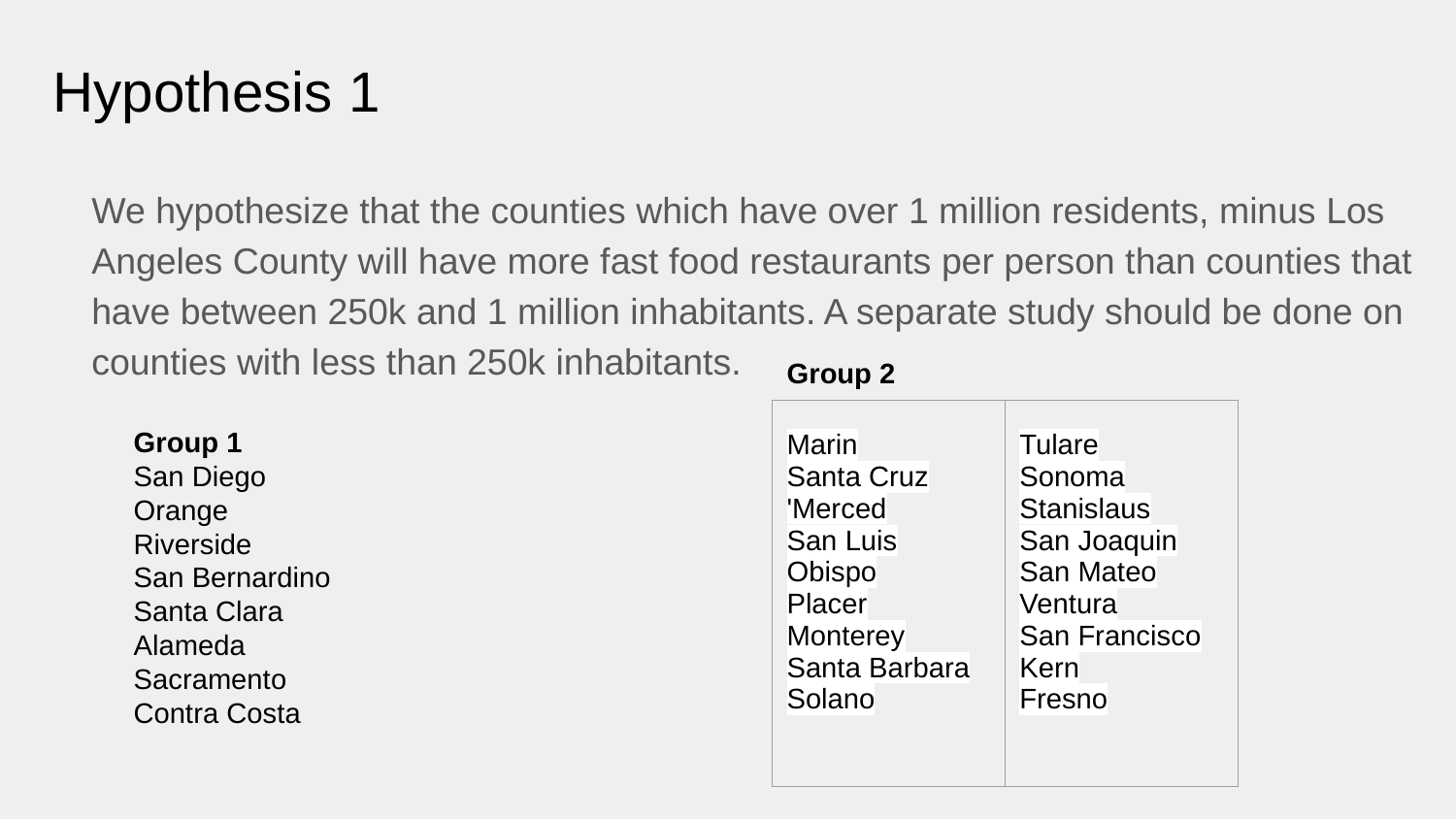

# Hypothesis 1
We hypothesize that the counties which have over 1 million residents, minus Los Angeles County will have more fast food restaurants per person than counties that have between 250k and 1 million inhabitants. A separate study should be done on counties with less than 250k inhabitants.
Group 2
| Marin Santa Cruz 'Merced San Luis Obispo Placer Monterey Santa Barbara Solano | Tulare Sonoma Stanislaus San Joaquin San Mateo Ventura San Francisco Kern Fresno |
| --- | --- |
Group 1
San Diego
Orange
Riverside
San Bernardino
Santa Clara
Alameda
Sacramento
Contra Costa